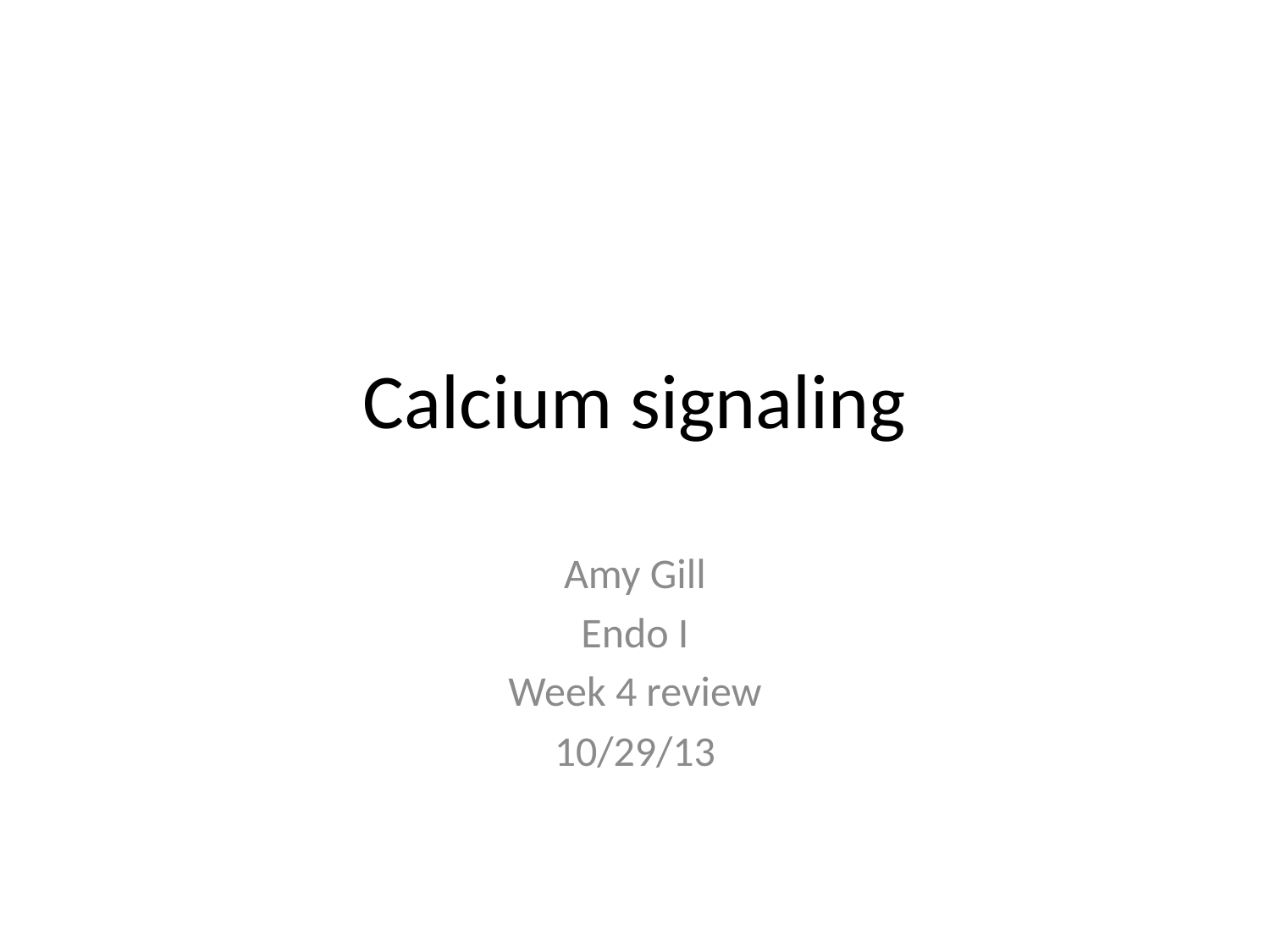

# Calcium signaling
Amy Gill
Endo I
Week 4 review
10/29/13